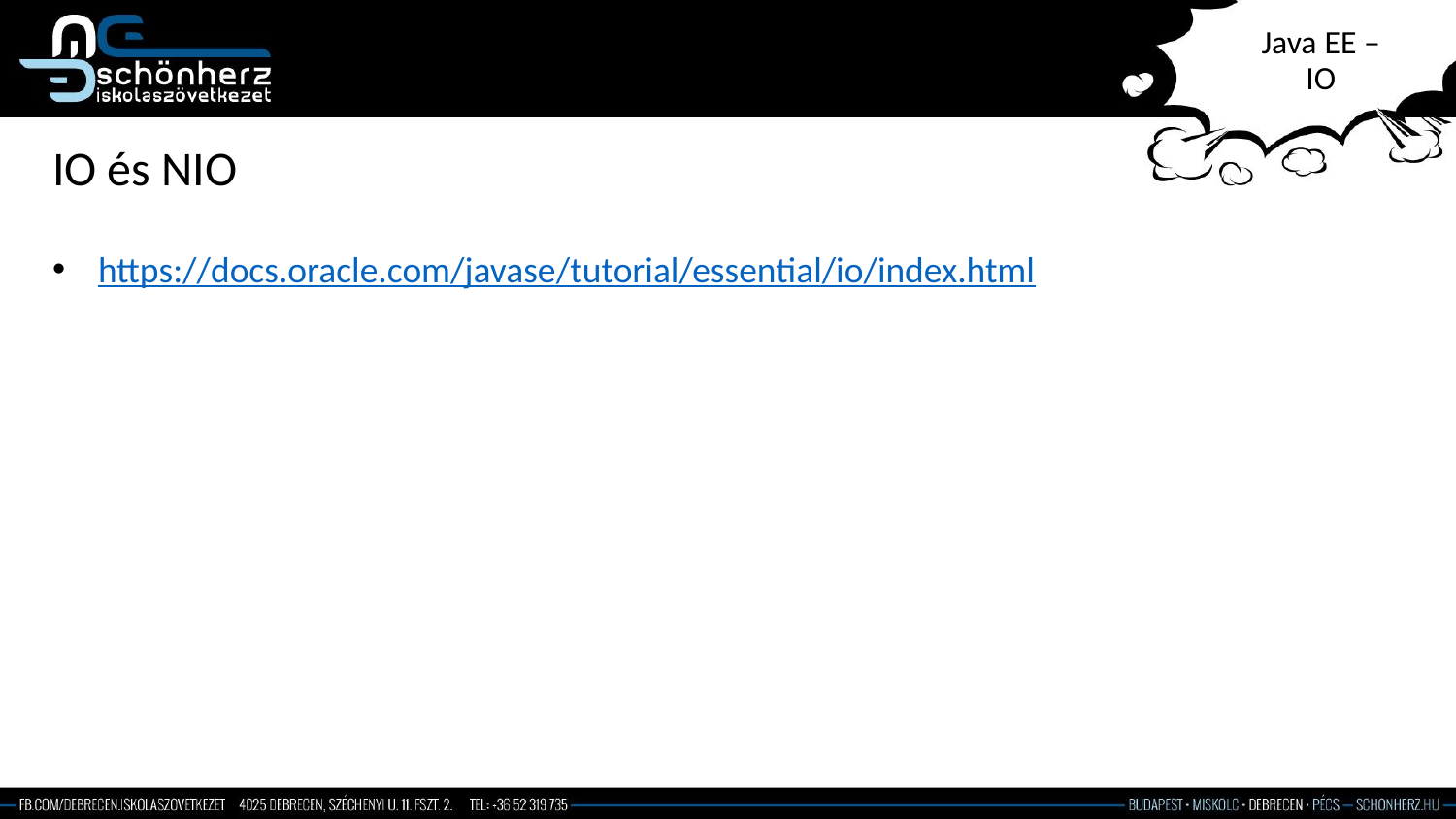

# Java EE – IO
IO és NIO
https://docs.oracle.com/javase/tutorial/essential/io/index.html